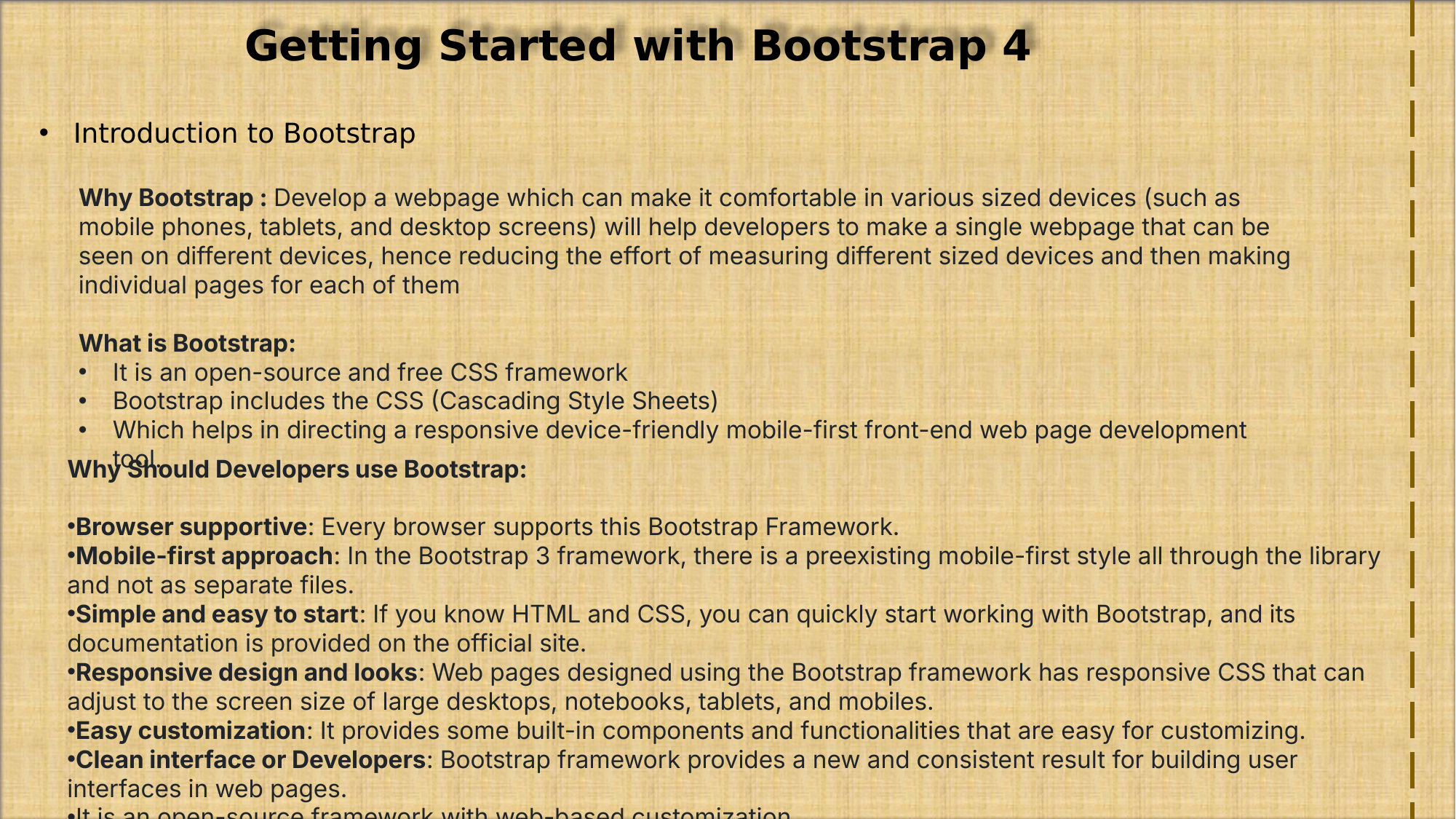

Getting Started with Bootstrap 4
Introduction to Bootstrap
Why Bootstrap : Develop a webpage which can make it comfortable in various sized devices (such as mobile phones, tablets, and desktop screens) will help developers to make a single webpage that can be seen on different devices, hence reducing the effort of measuring different sized devices and then making individual pages for each of them

What is Bootstrap:
It is an open-source and free CSS framework
Bootstrap includes the CSS (Cascading Style Sheets)
Which helps in directing a responsive device-friendly mobile-first front-end web page development tool.
Why Should Developers use Bootstrap:

Browser supportive: Every browser supports this Bootstrap Framework.
Mobile-first approach: In the Bootstrap 3 framework, there is a preexisting mobile-first style all through the library and not as separate files.
Simple and easy to start: If you know HTML and CSS, you can quickly start working with Bootstrap, and its documentation is provided on the official site.
Responsive design and looks: Web pages designed using the Bootstrap framework has responsive CSS that can adjust to the screen size of large desktops, notebooks, tablets, and mobiles.
Easy customization: It provides some built-in components and functionalities that are easy for customizing.
Clean interface or Developers: Bootstrap framework provides a new and consistent result for building user interfaces in web pages.
It is an open-source framework with web-based customization.